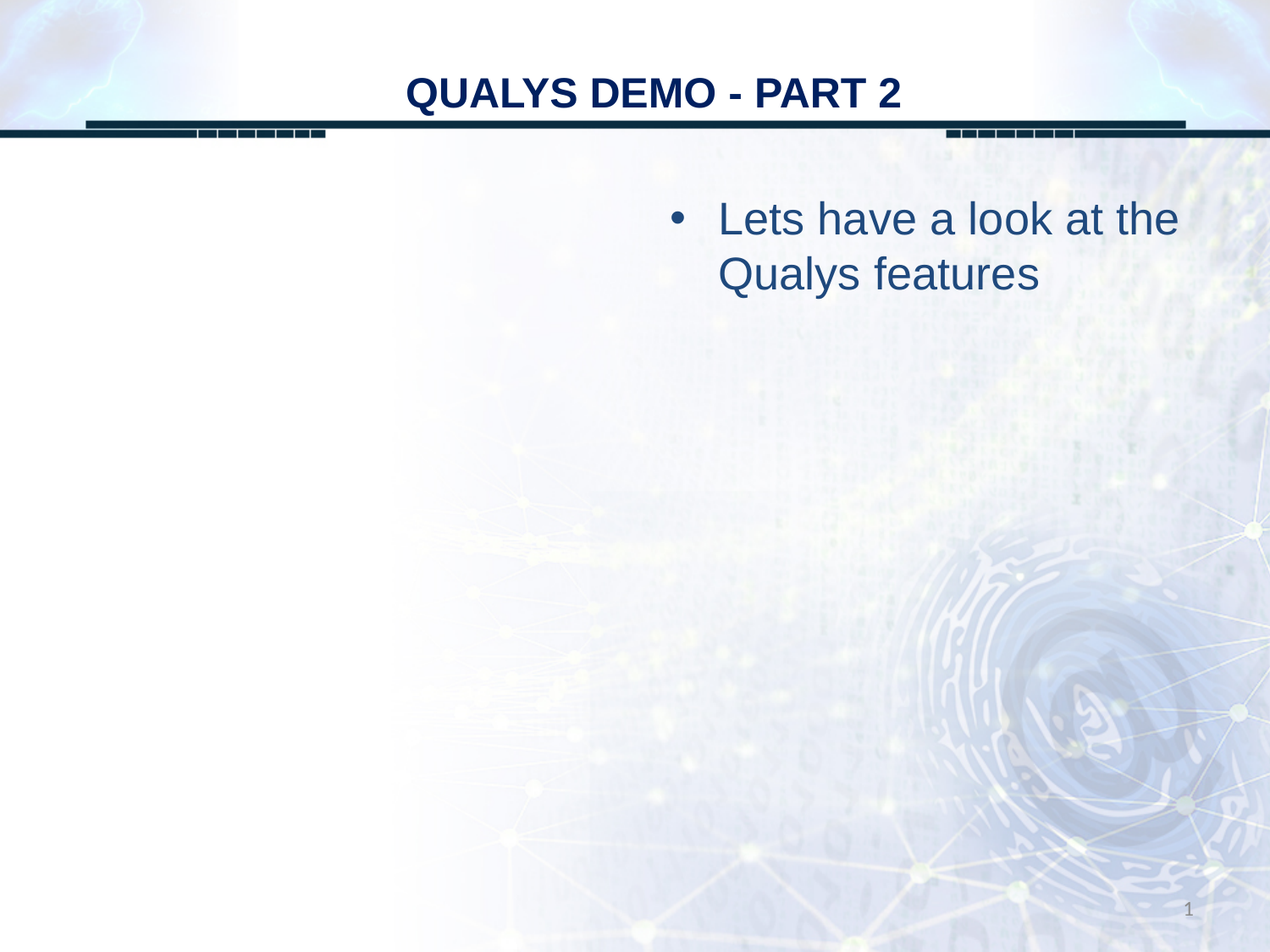

# QUALYS DEMO - PART 2
Lets have a look at the Qualys features
1